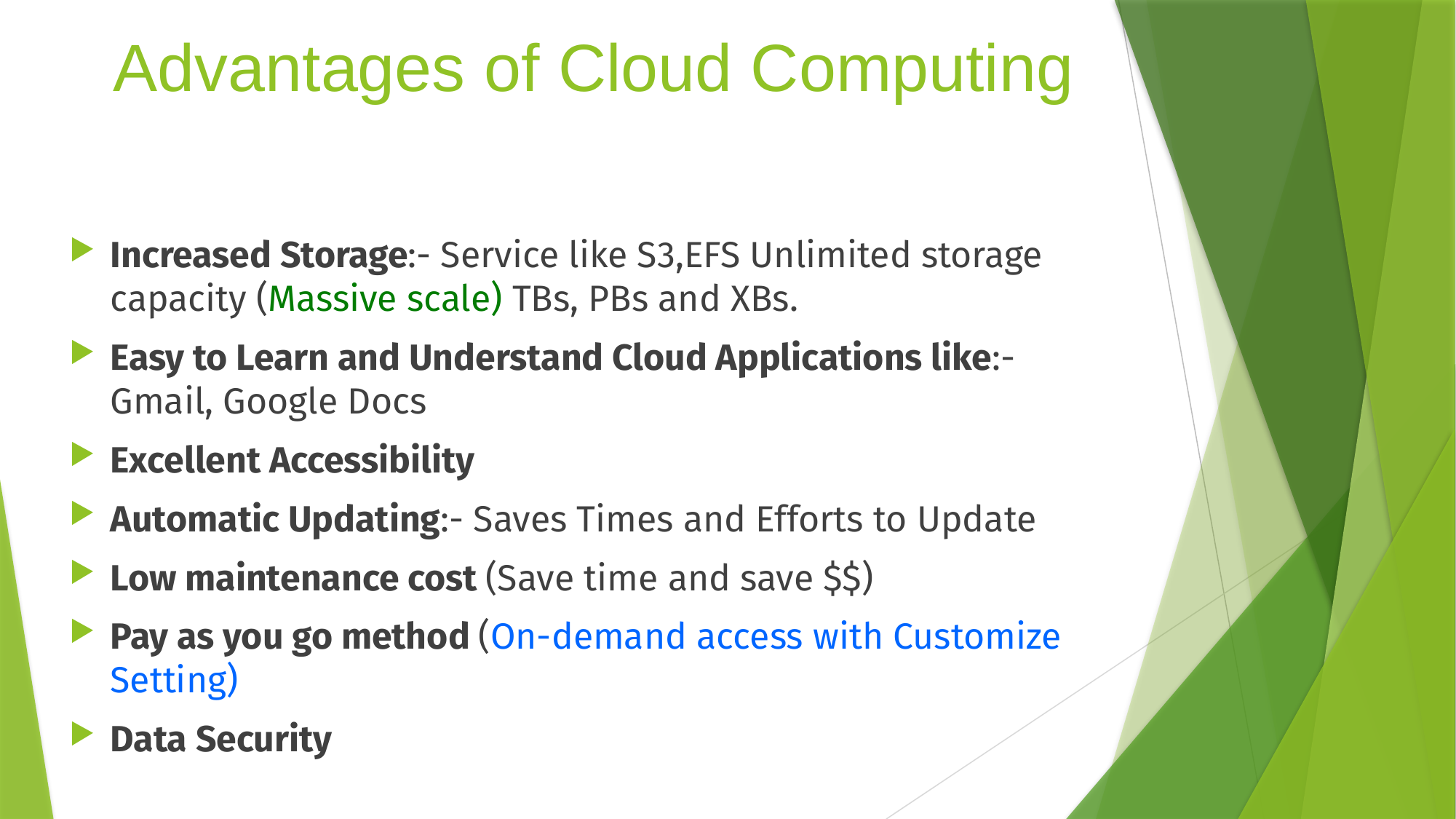

# Advantages of Cloud Computing
Increased Storage:- Service like S3,EFS Unlimited storage capacity (Massive scale) TBs, PBs and XBs.
Easy to Learn and Understand Cloud Applications like:- Gmail, Google Docs
Excellent Accessibility
Automatic Updating:- Saves Times and Efforts to Update
Low maintenance cost (Save time and save $$)
Pay as you go method (On-demand access with Customize Setting)
Data Security